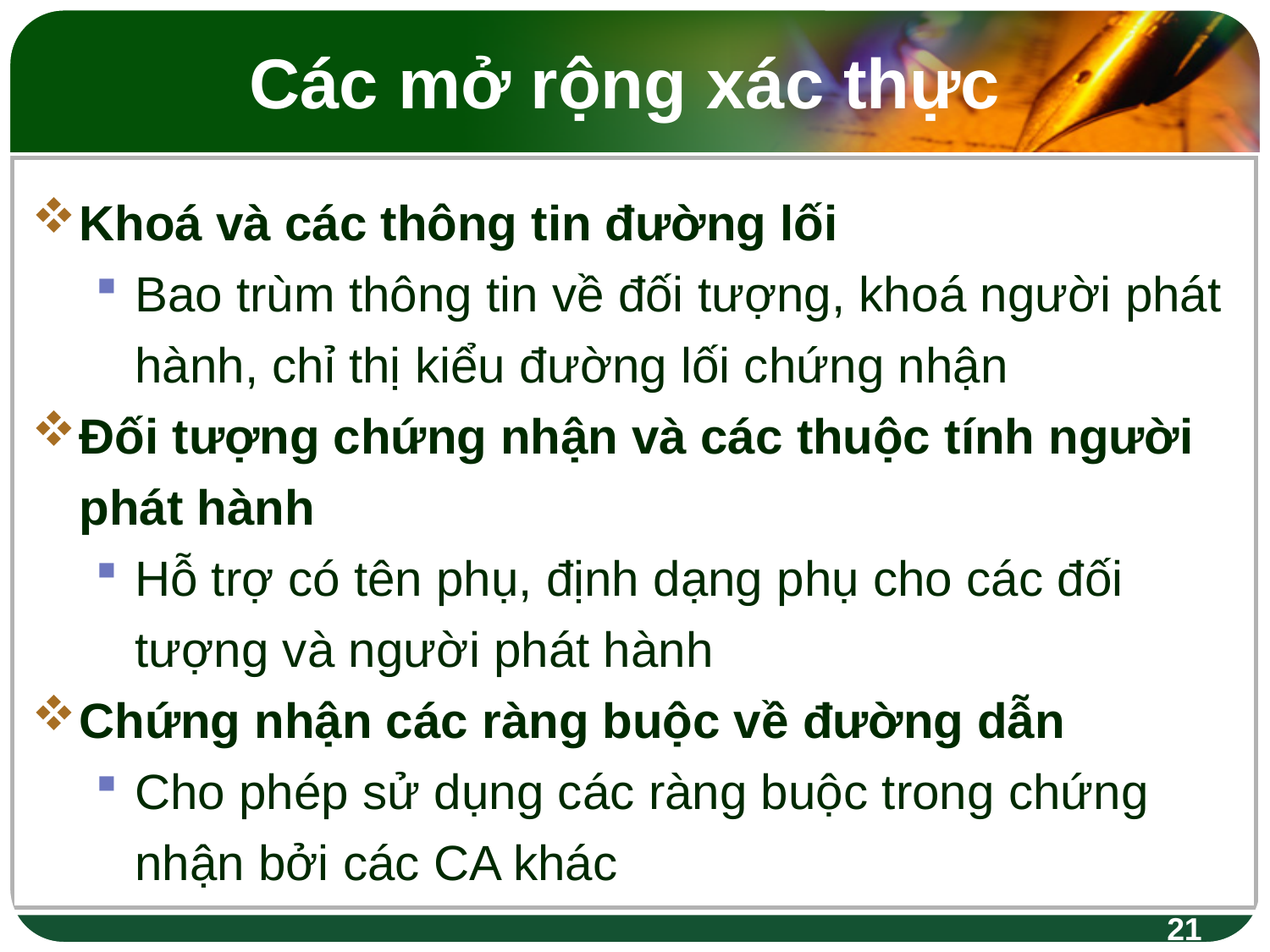

# Các mở rộng xác thực
Khoá và các thông tin đường lối
Bao trùm thông tin về đối tượng, khoá người phát hành, chỉ thị kiểu đường lối chứng nhận
Đối tượng chứng nhận và các thuộc tính người phát hành
Hỗ trợ có tên phụ, định dạng phụ cho các đối tượng và người phát hành
Chứng nhận các ràng buộc về đường dẫn
Cho phép sử dụng các ràng buộc trong chứng nhận bởi các CA khác